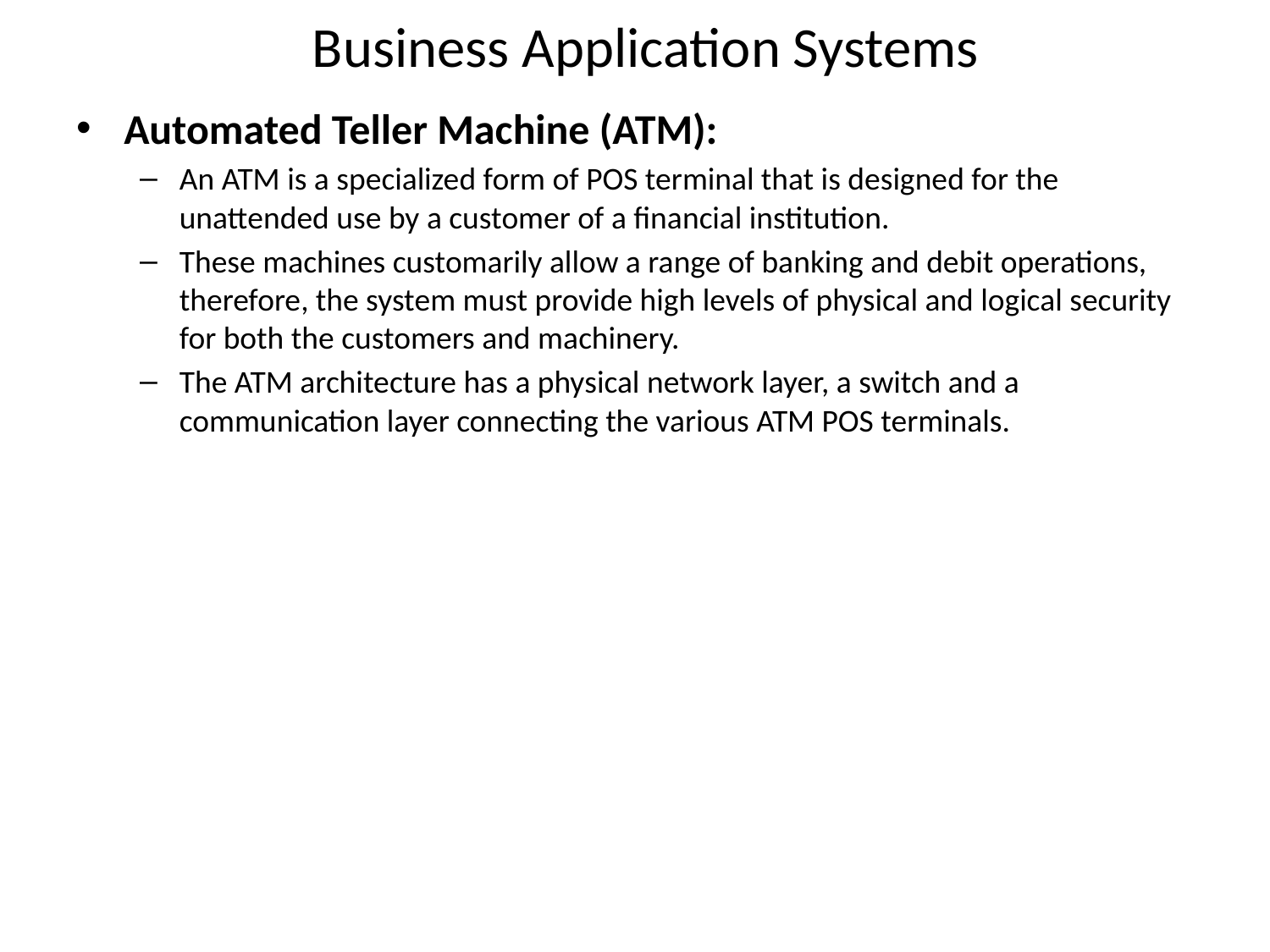

# Business Application Systems
Automated Teller Machine (ATM):
An ATM is a specialized form of POS terminal that is designed for the unattended use by a customer of a financial institution.
These machines customarily allow a range of banking and debit operations, therefore, the system must provide high levels of physical and logical security for both the customers and machinery.
The ATM architecture has a physical network layer, a switch and a communication layer connecting the various ATM POS terminals.